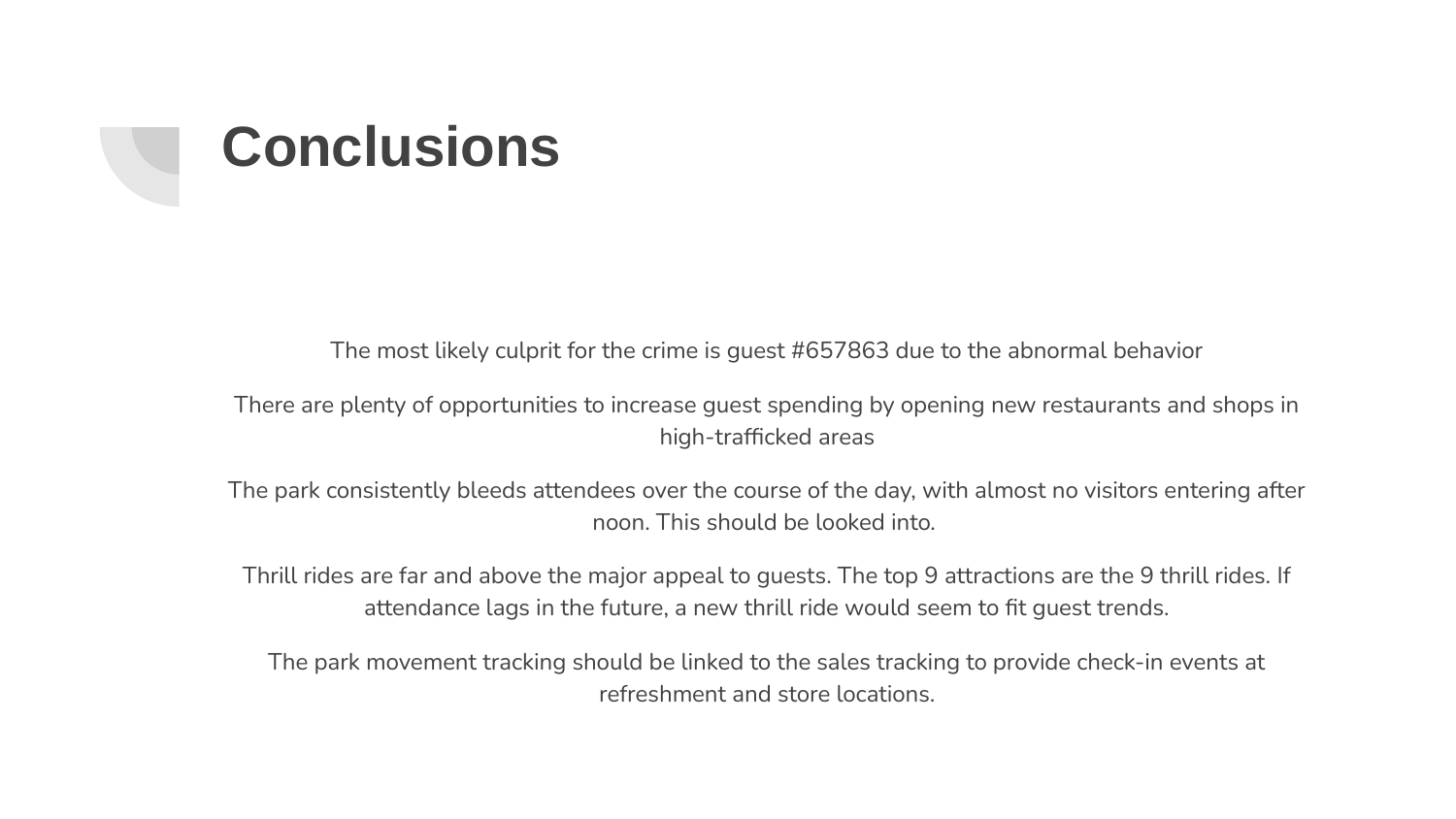

# Conclusions
The most likely culprit for the crime is guest #657863 due to the abnormal behavior
There are plenty of opportunities to increase guest spending by opening new restaurants and shops in high-trafficked areas
The park consistently bleeds attendees over the course of the day, with almost no visitors entering after noon. This should be looked into.
Thrill rides are far and above the major appeal to guests. The top 9 attractions are the 9 thrill rides. If attendance lags in the future, a new thrill ride would seem to fit guest trends.
The park movement tracking should be linked to the sales tracking to provide check-in events at refreshment and store locations.